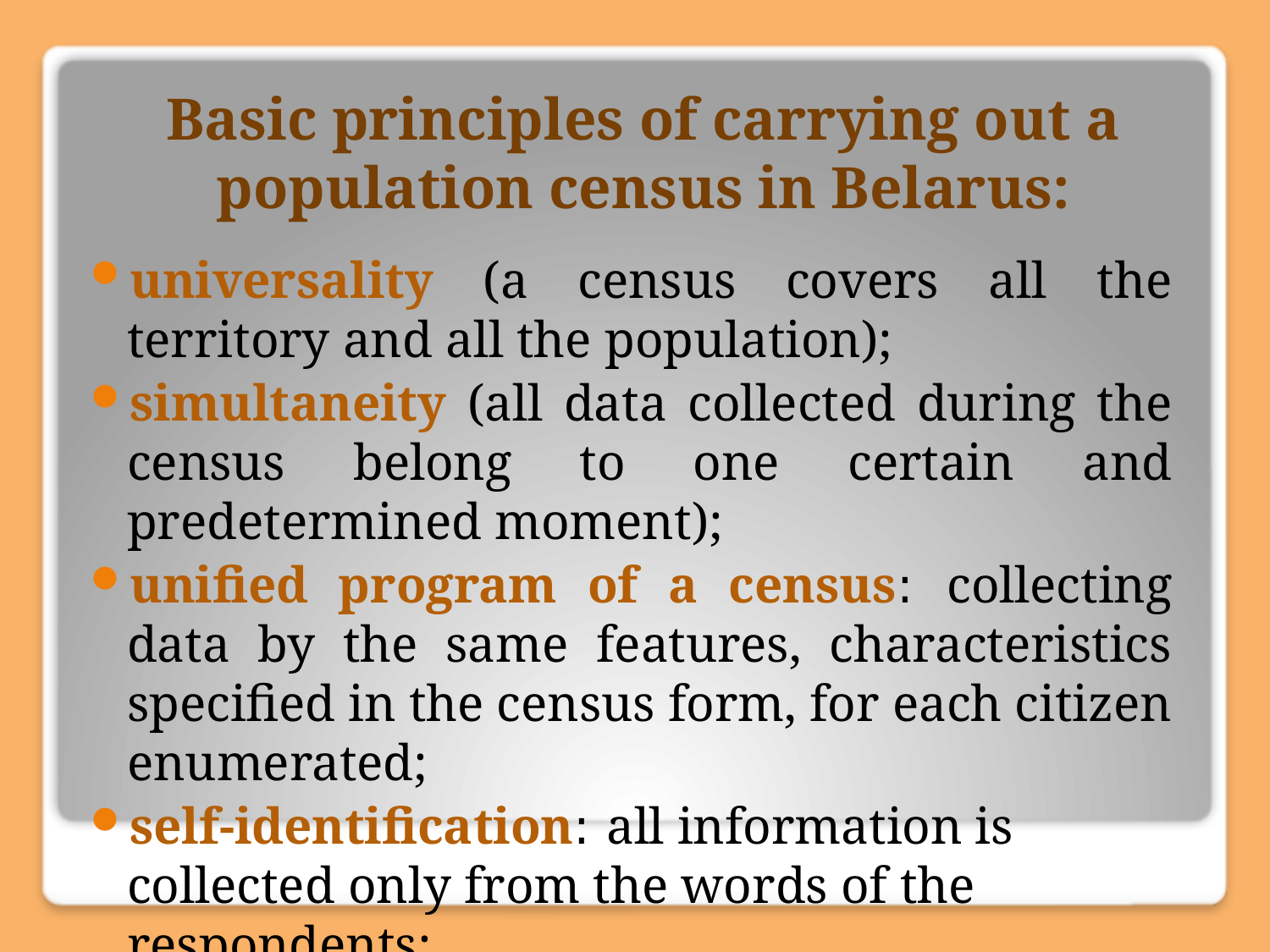

# Basic principles of carrying out a population census in Belarus:
universality (a census covers all the territory and all the population);
simultaneity (all data collected during the census belong to one certain and predetermined moment);
unified program of a census: collecting data by the same features, characteristics specified in the census form, for each citizen enumerated;
self-identification: all information is collected only from the words of the respondents;